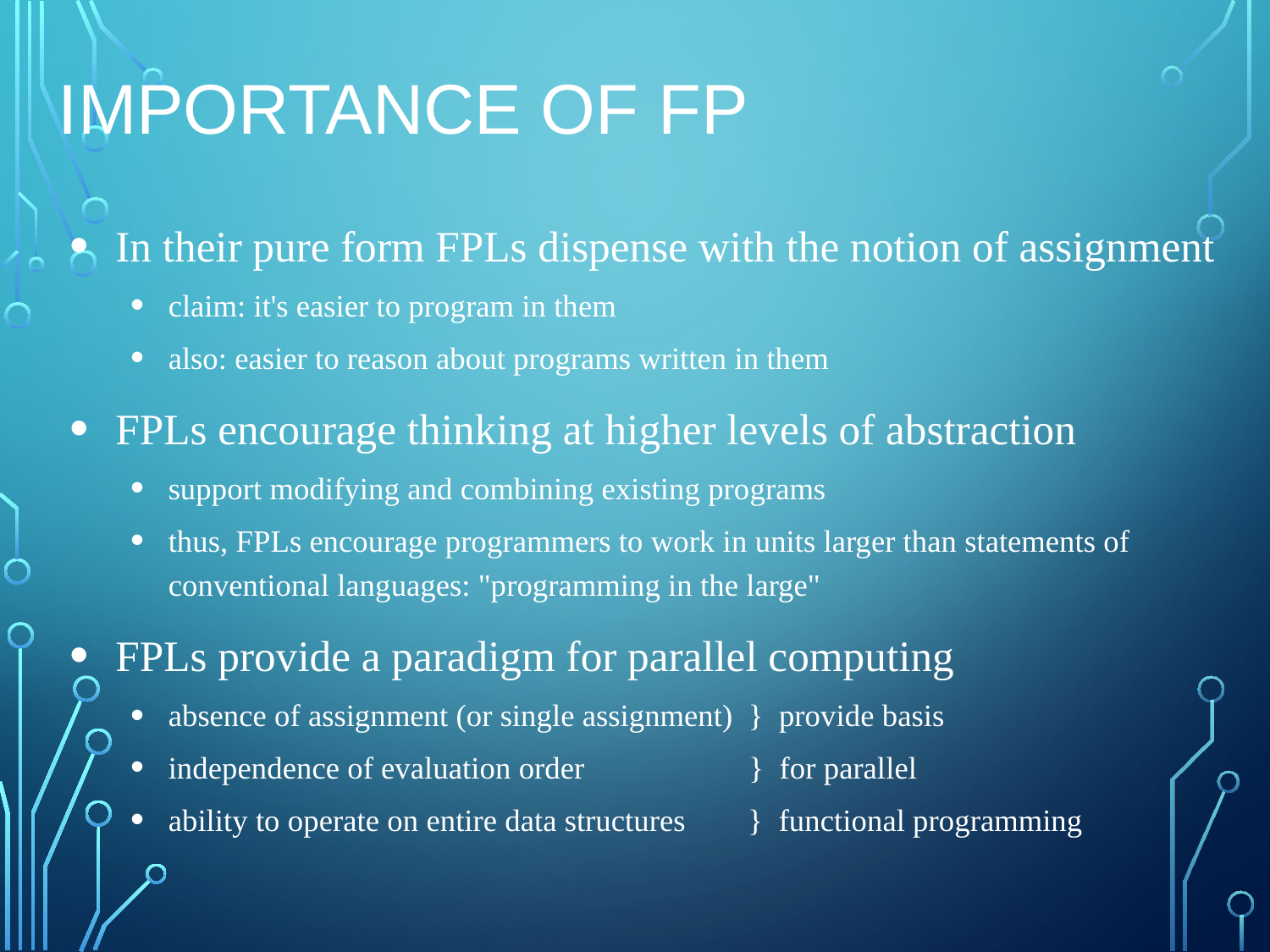

# Importance of FP
In their pure form FPLs dispense with the notion of assignment
claim: it's easier to program in them
also: easier to reason about programs written in them
FPLs encourage thinking at higher levels of abstraction
support modifying and combining existing programs
thus, FPLs encourage programmers to work in units larger than statements of conventional languages: "programming in the large"
FPLs provide a paradigm for parallel computing
absence of assignment (or single assignment)  }  provide basis
independence of evaluation order                     }  for parallel
ability to operate on entire data structures        }  functional programming